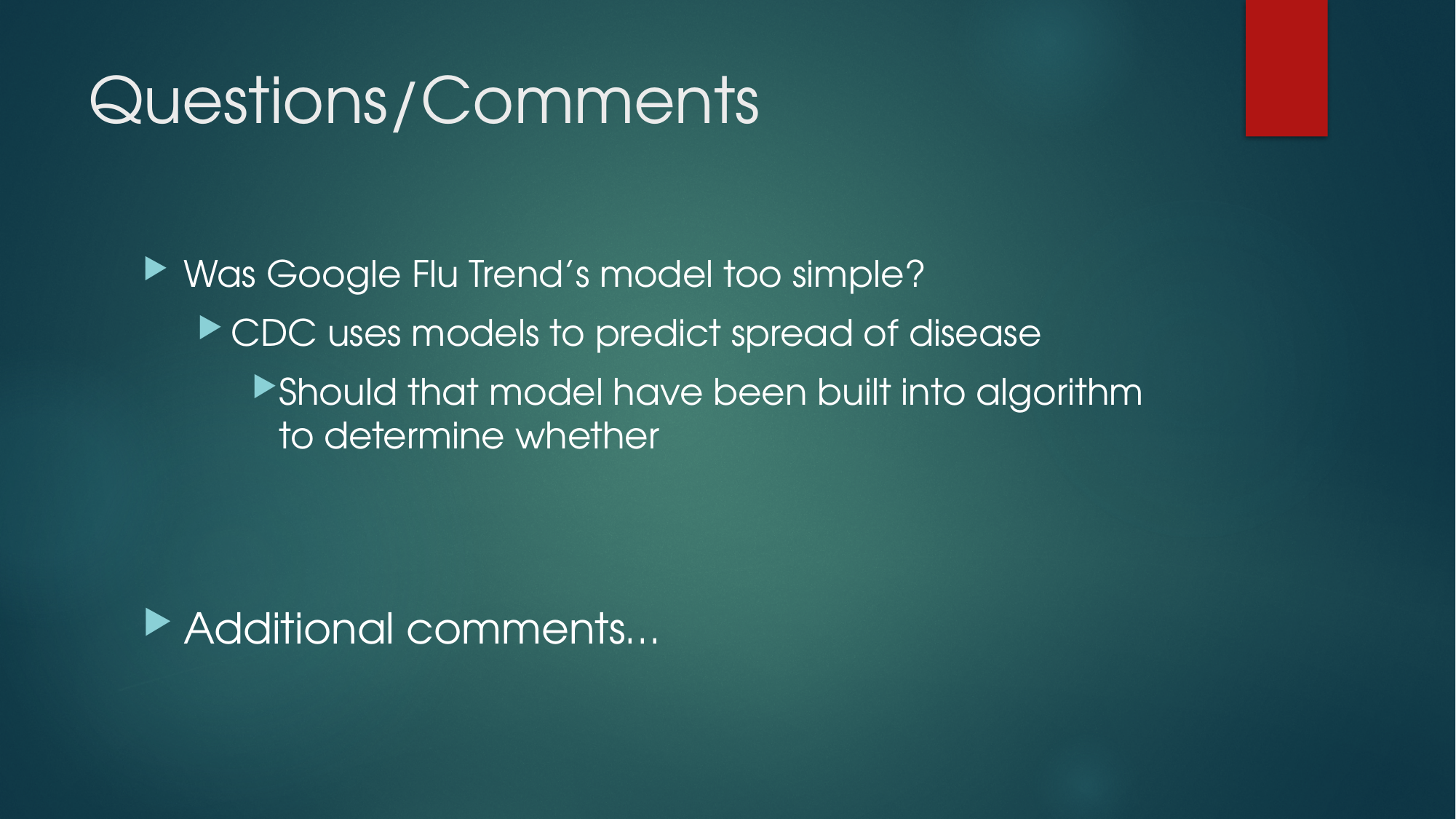

# Questions/Comments
Was Google Flu Trend’s model too simple?
CDC uses models to predict spread of disease
Should that model have been built into algorithm to determine whether

Additional comments…